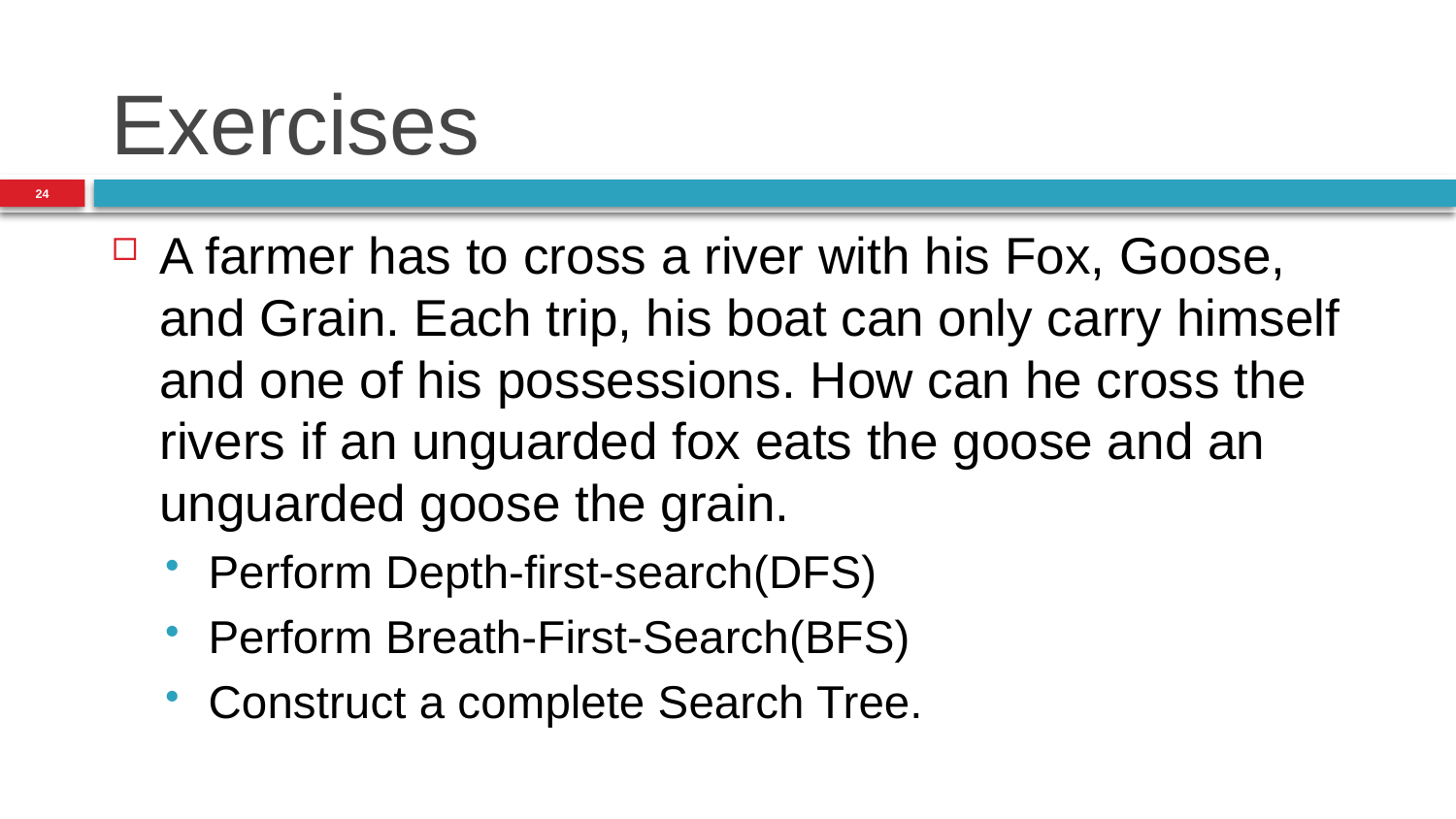

# Exercises
24
A farmer has to cross a river with his Fox, Goose, and Grain. Each trip, his boat can only carry himself and one of his possessions. How can he cross the rivers if an unguarded fox eats the goose and an unguarded goose the grain.
Perform Depth-first-search(DFS)
Perform Breath-First-Search(BFS)
Construct a complete Search Tree.